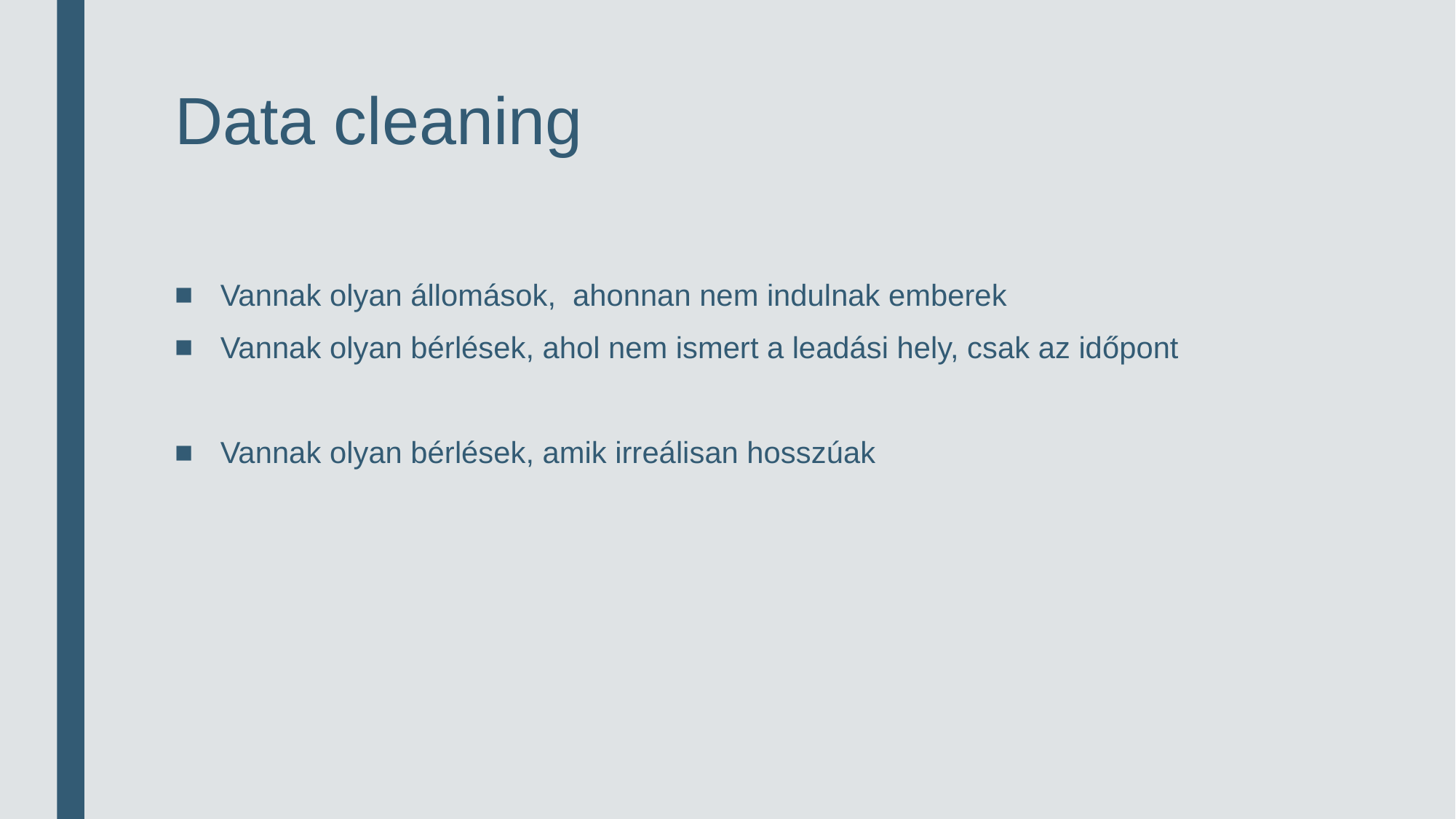

# Data cleaning
Vannak olyan állomások,  ahonnan nem indulnak emberek
Vannak olyan bérlések, ahol nem ismert a leadási hely, csak az időpont

Vannak olyan bérlések, amik irreálisan hosszúak